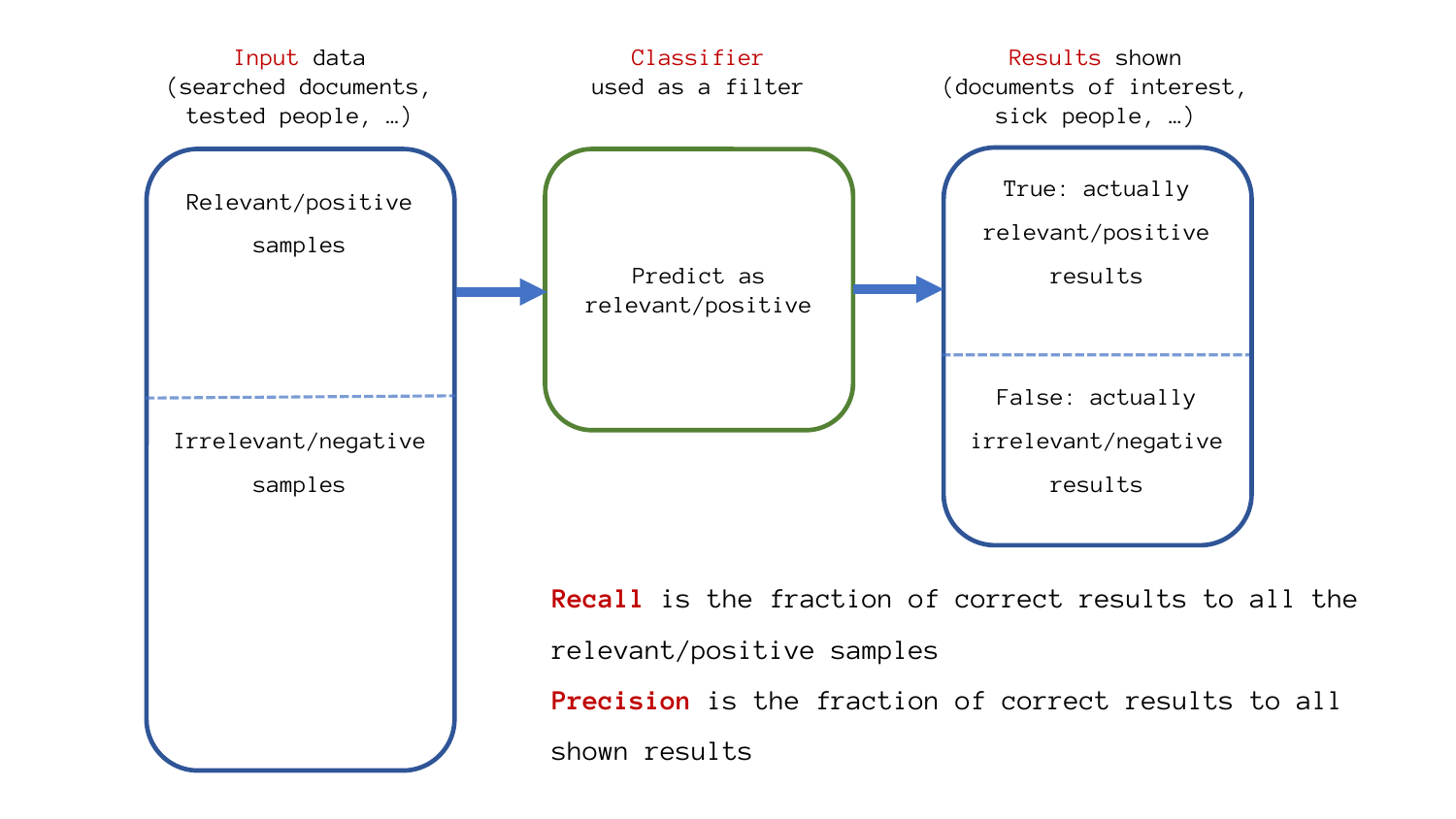

Input data
(searched documents,
tested people, …)
Classifier
used as a filter
Results shown
(documents of interest,
sick people, …)

True: actually relevant/positive results

Relevant/positive samples

Predict as
relevant/positive
False: actually irrelevant/negative results

Irrelevant/negative samples

Recall is the fraction of correct results to all the relevant/positive samples
Precision is the fraction of correct results to all shown results